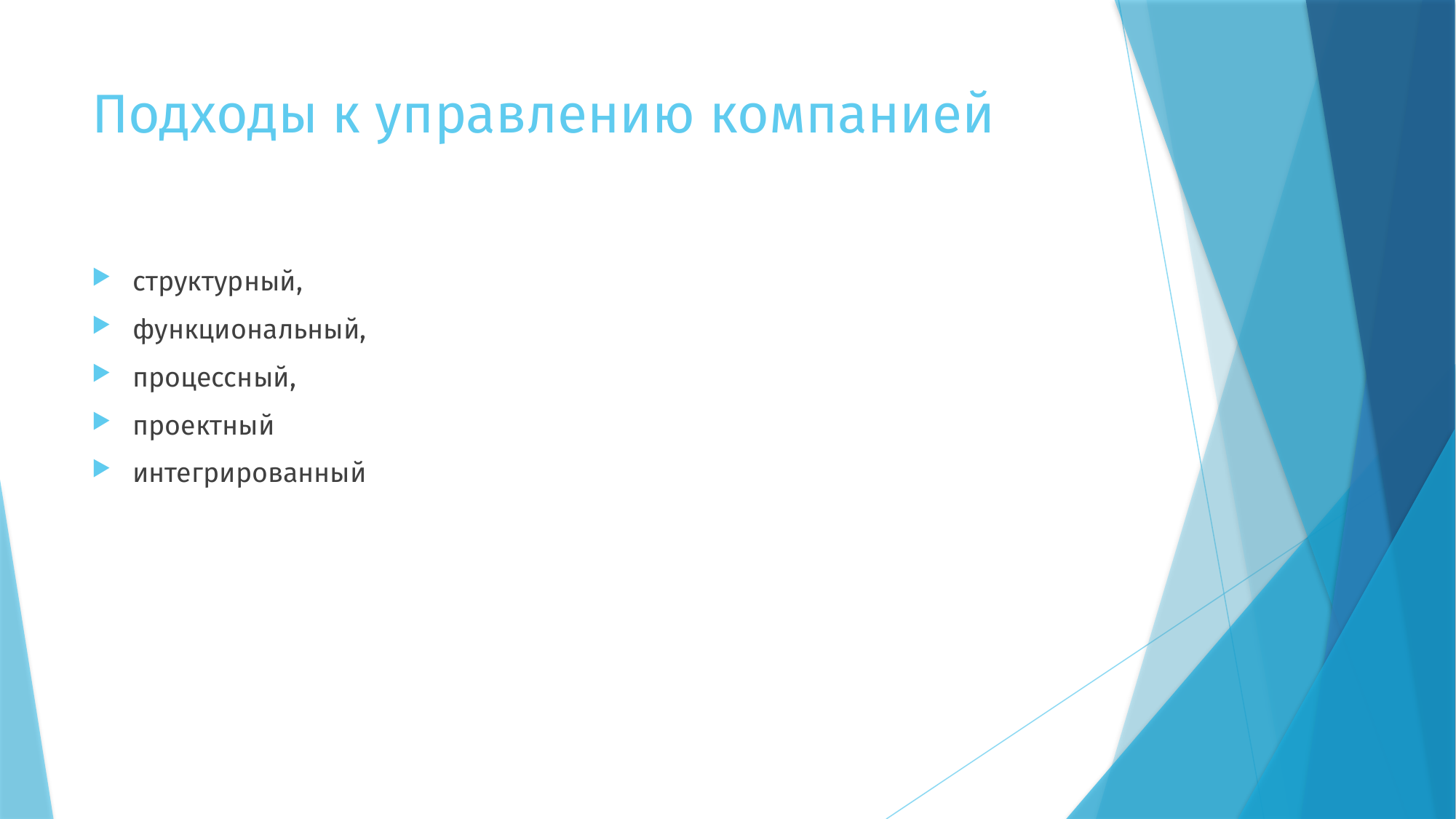

# Подходы к управлению компанией
структурный,
функциональный,
процессный,
проектный
интегрированный